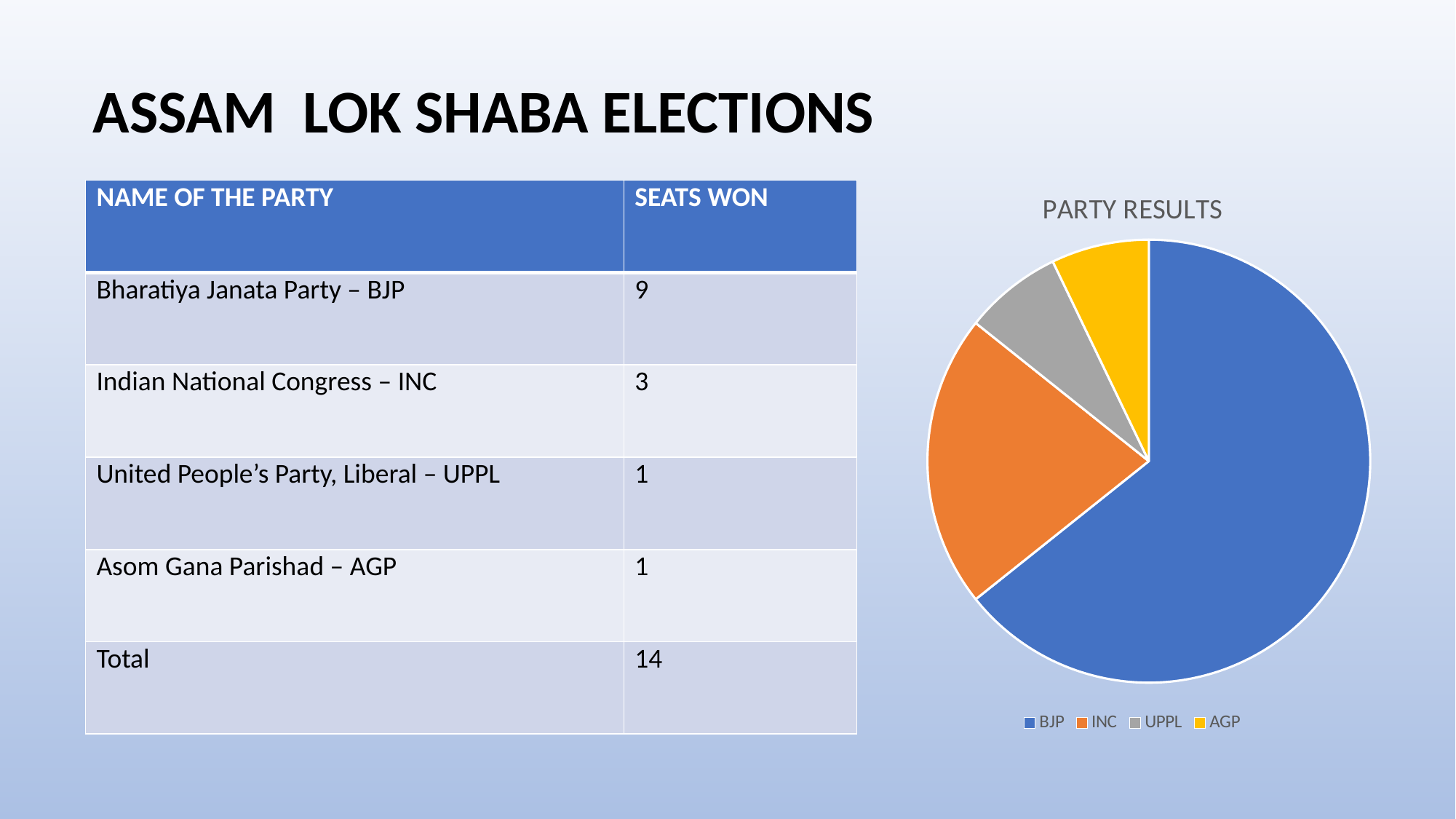

ASSAM  LOK SHABA ELECTIONS

### Chart: PARTY RESULTS

| Category | Sales |
|---|---|
| BJP | 9.0 |
| INC | 3.0 |
| UPPL | 1.0 |
| AGP | 1.0 |
| NAME OF THE PARTY | SEATS WON |
| --- | --- |
| Bharatiya Janata Party – BJP | 9 |
| Indian National Congress – INC | 3 |
| United People’s Party, Liberal – UPPL | 1 |
| Asom Gana Parishad – AGP | 1 |
| Total | 14 |